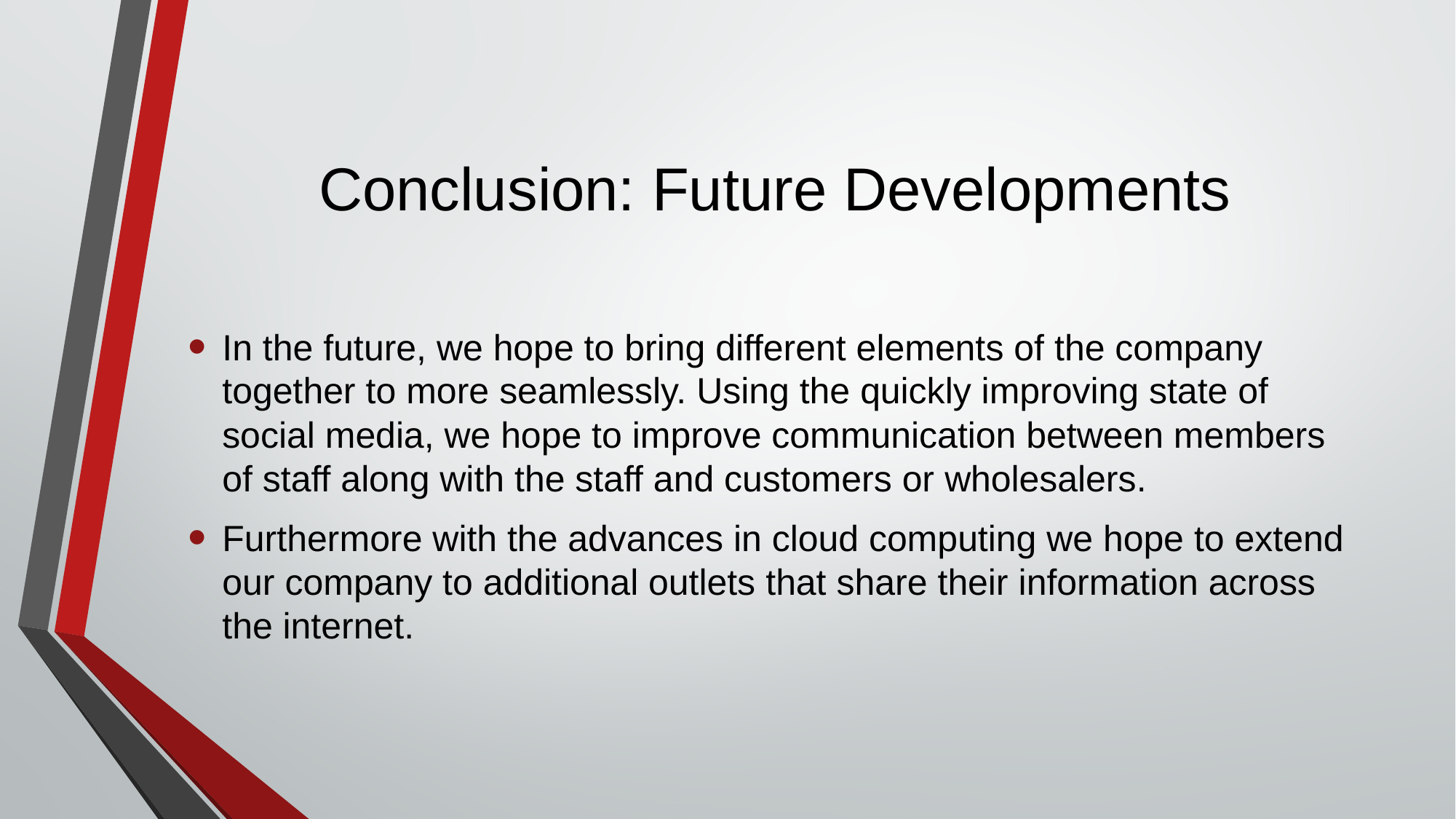

# Conclusion: Future Developments
In the future, we hope to bring different elements of the company together to more seamlessly. Using the quickly improving state of social media, we hope to improve communication between members of staff along with the staff and customers or wholesalers.
Furthermore with the advances in cloud computing we hope to extend our company to additional outlets that share their information across the internet.